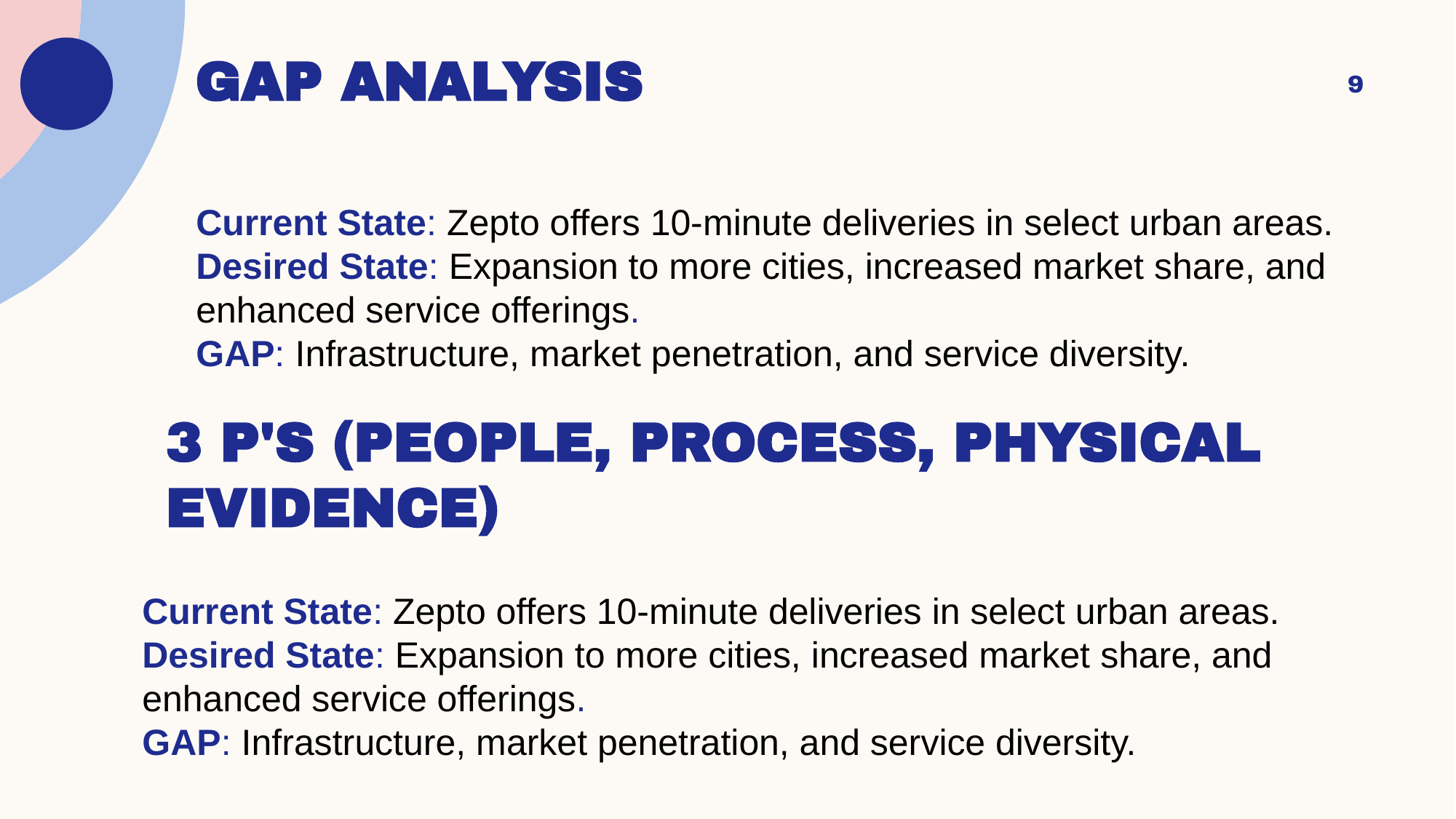

# GAP Analysis
9
Current State: Zepto offers 10-minute deliveries in select urban areas.
Desired State: Expansion to more cities, increased market share, and enhanced service offerings.
GAP: Infrastructure, market penetration, and service diversity.
3 P's (People, Process, Physical Evidence)
Current State: Zepto offers 10-minute deliveries in select urban areas.
Desired State: Expansion to more cities, increased market share, and enhanced service offerings.
GAP: Infrastructure, market penetration, and service diversity.